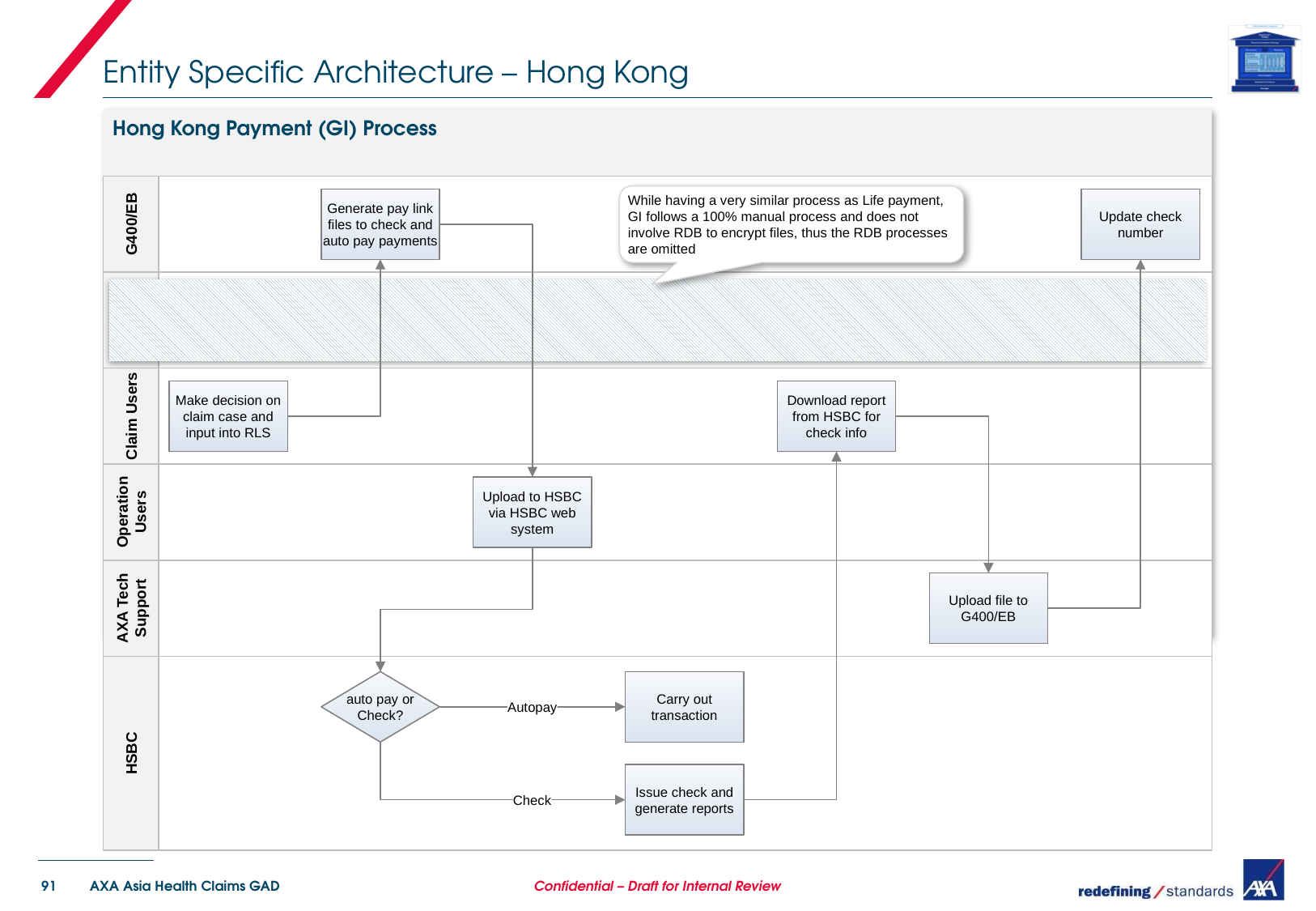

# Entity Specific Architecture – Hong Kong
Hong Kong Payment (GI) Process
G400/EB

While having a very similar process as Life payment, GI follows a 100% manual process and does not involve RDB to encrypt files, thus the RDB processes are omitted
Generate pay link files to check and auto pay payments
Update check number
RDB

Encrypt the generated files from RLS
Generate file for RLS to update check number
Claim Users

Make decision on claim case and input into RLS
Download report from HSBC for check info
Operation Users

Upload to HSBC via HSBC web system
AXA Tech Support

Upload file to G400/EB

HSBC
auto pay or
Check?
Carry out transaction
Autopay
Issue check and generate reports
Check
91